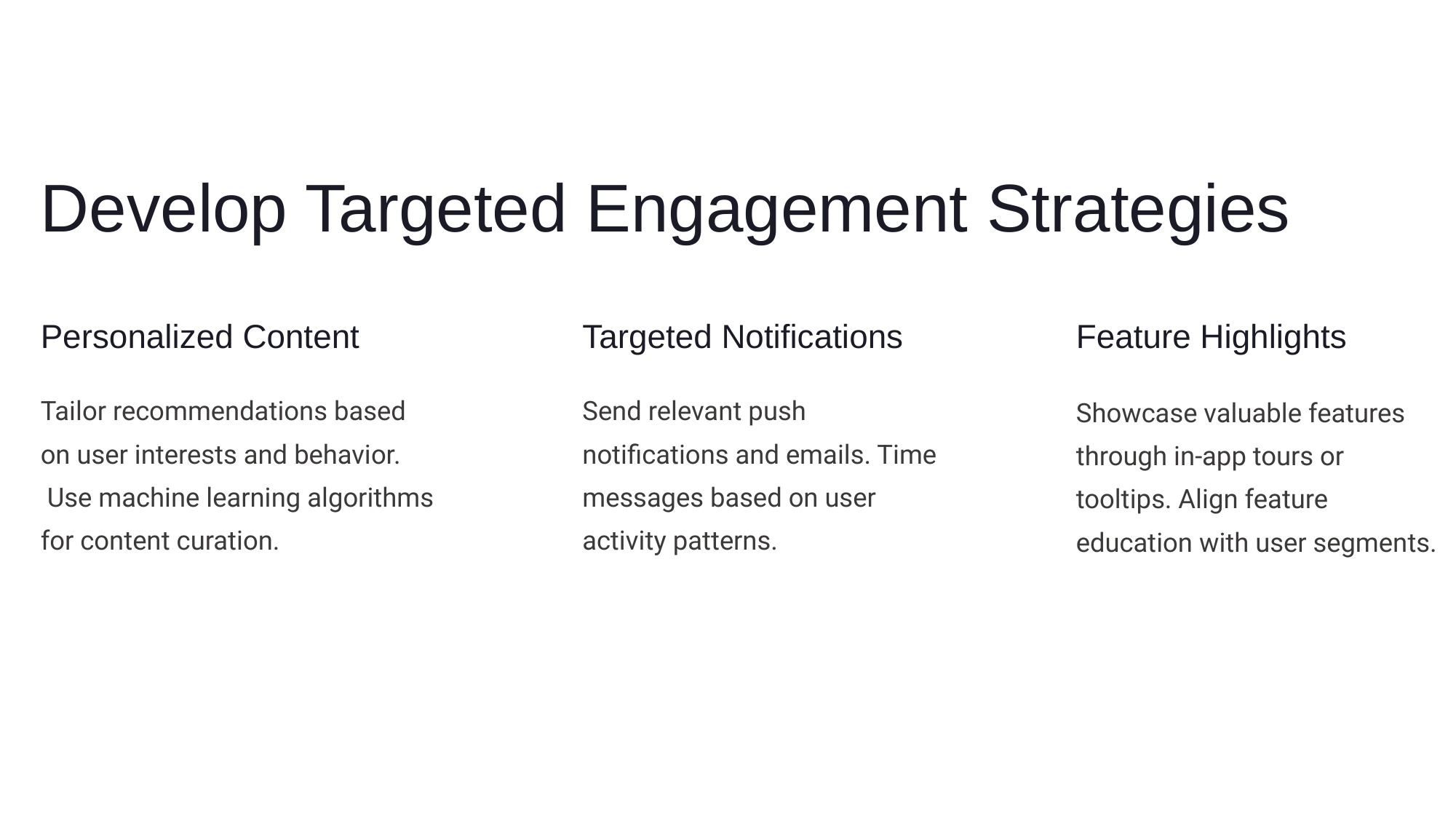

Develop Targeted Engagement Strategies
Personalized Content
Targeted Notifications
Feature Highlights
Tailor recommendations based
on user interests and behavior.
 Use machine learning algorithms
for content curation.
Send relevant push notifications and emails. Time messages based on user activity patterns.
Showcase valuable features
through in-app tours or tooltips. Align feature education with user segments.